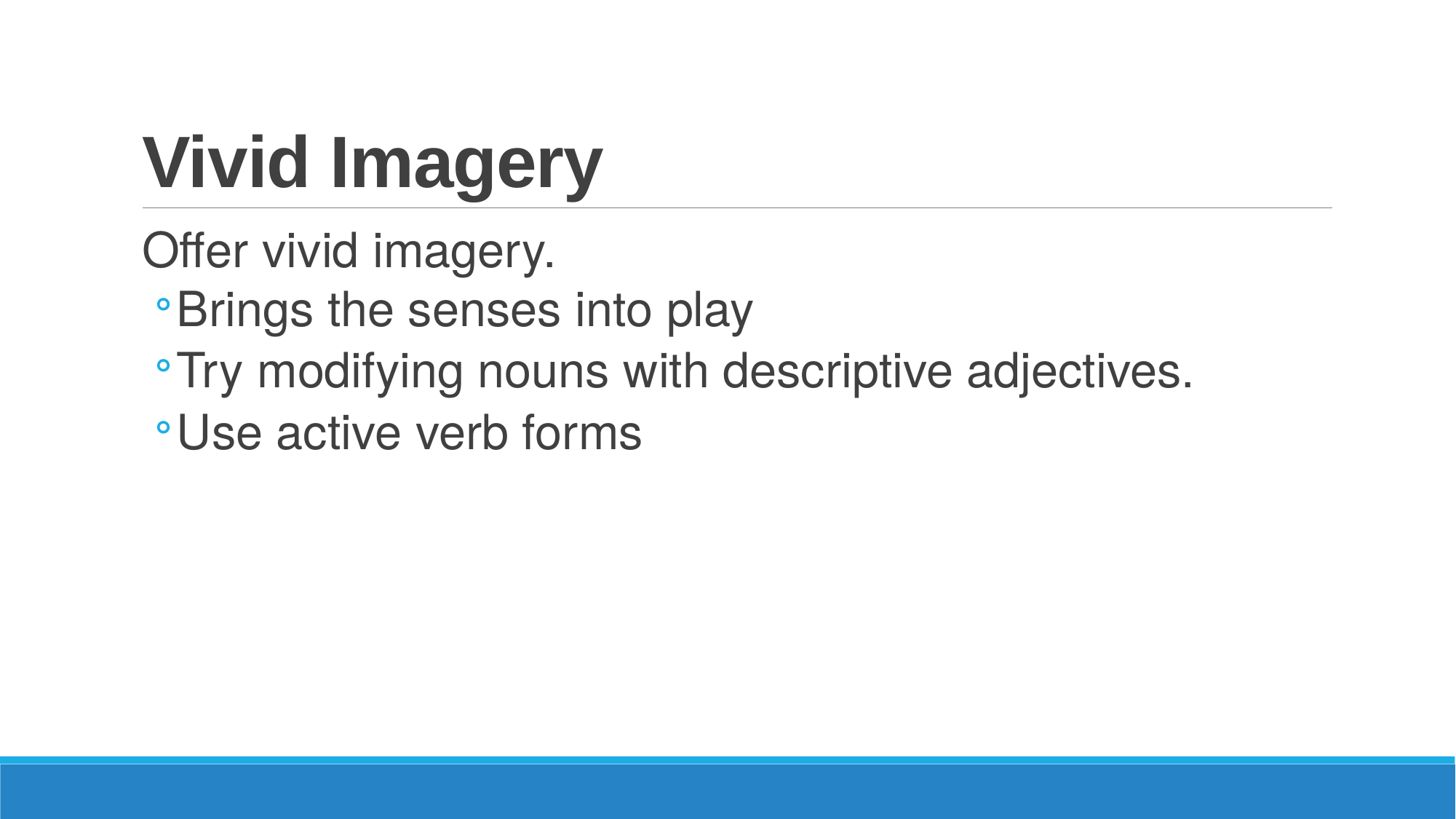

# Vivid Imagery
Offer vivid imagery.
Brings the senses into play
Try modifying nouns with descriptive adjectives.
Use active verb forms